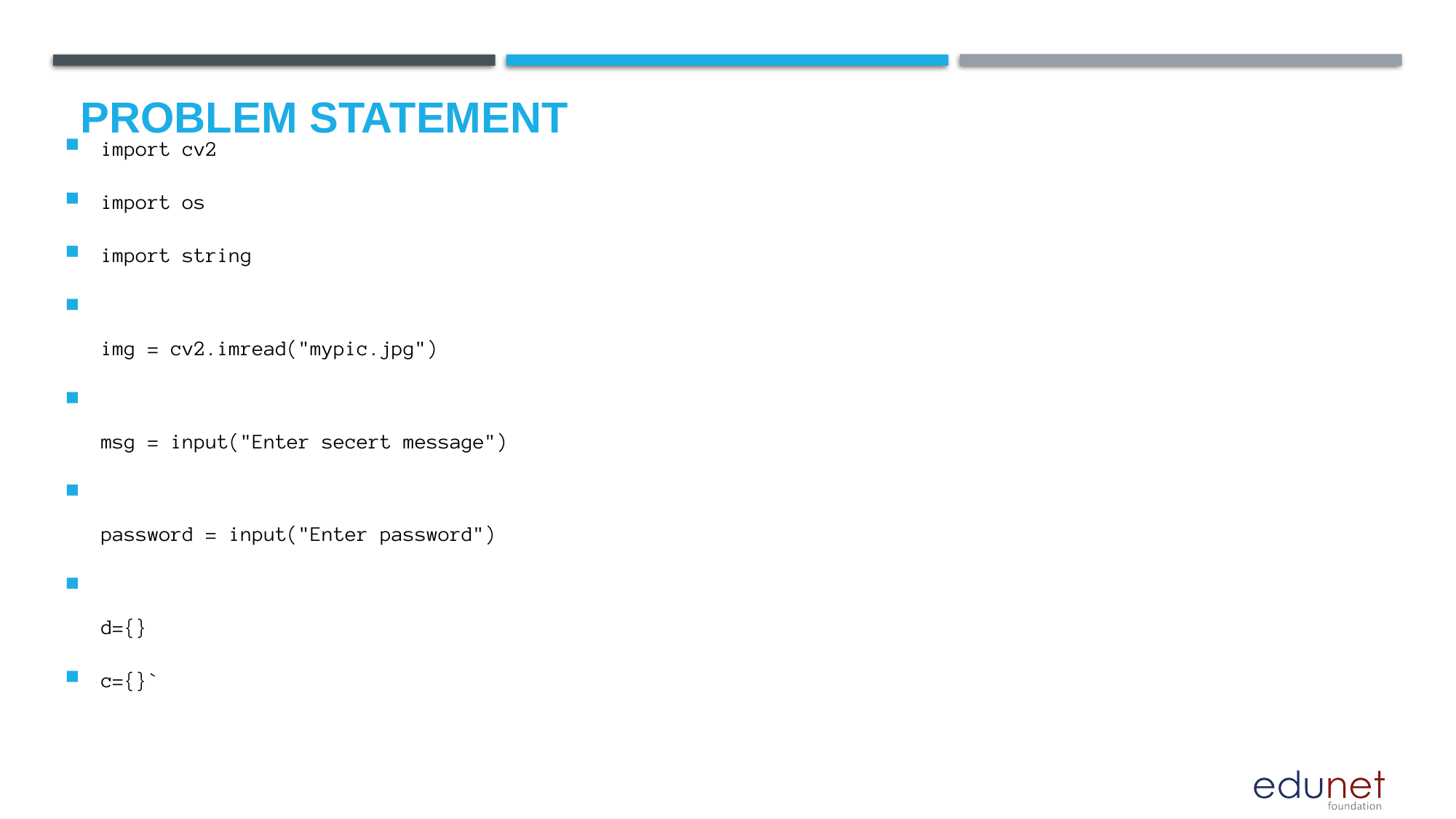

# Problem Statement
import cv2
import os
import string
img = cv2.imread("mypic.jpg")
msg = input("Enter secert message")
password = input("Enter password")
d={}
c={}`